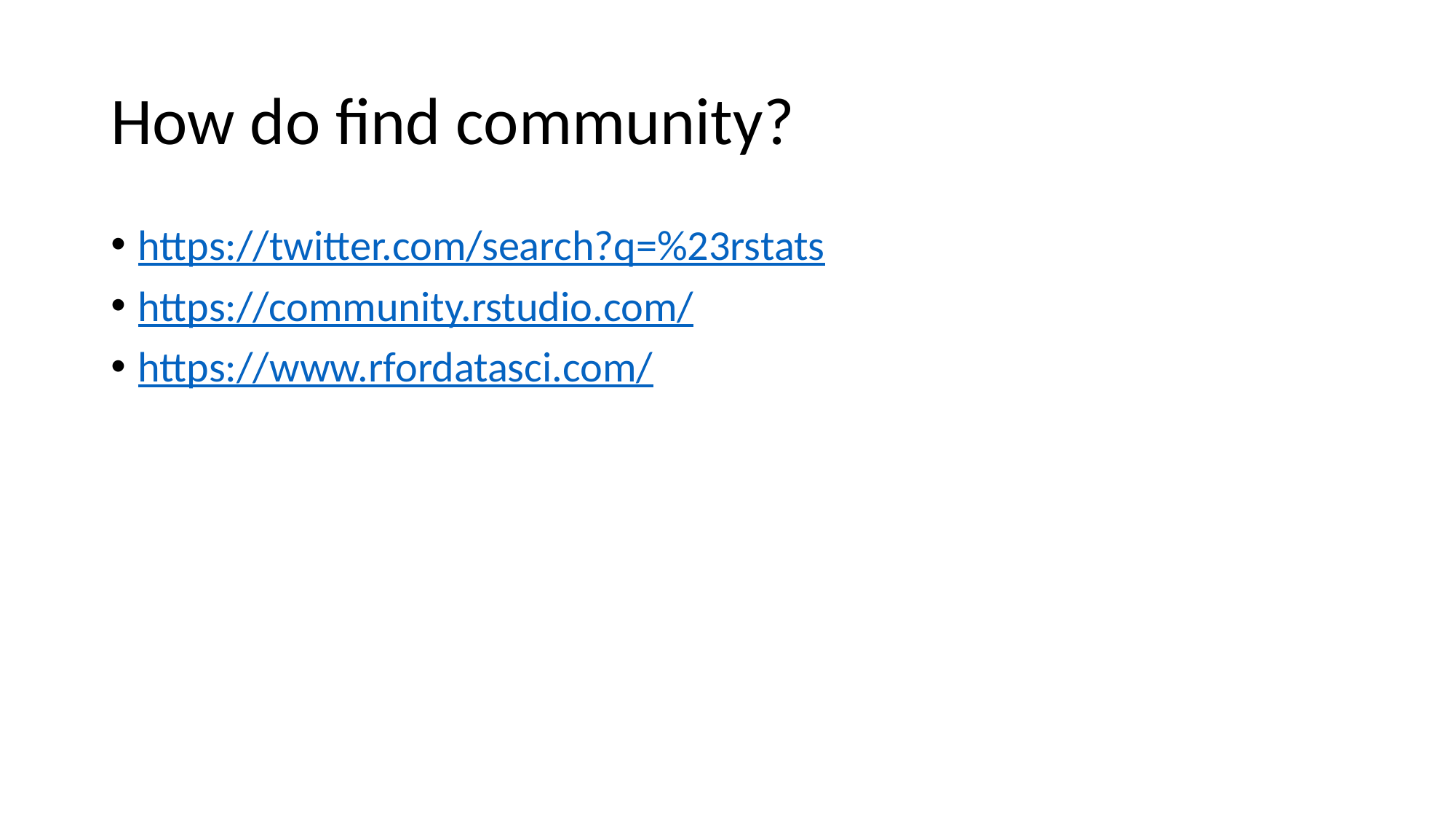

# How do find community?
https://twitter.com/search?q=%23rstats
https://community.rstudio.com/
https://www.rfordatasci.com/